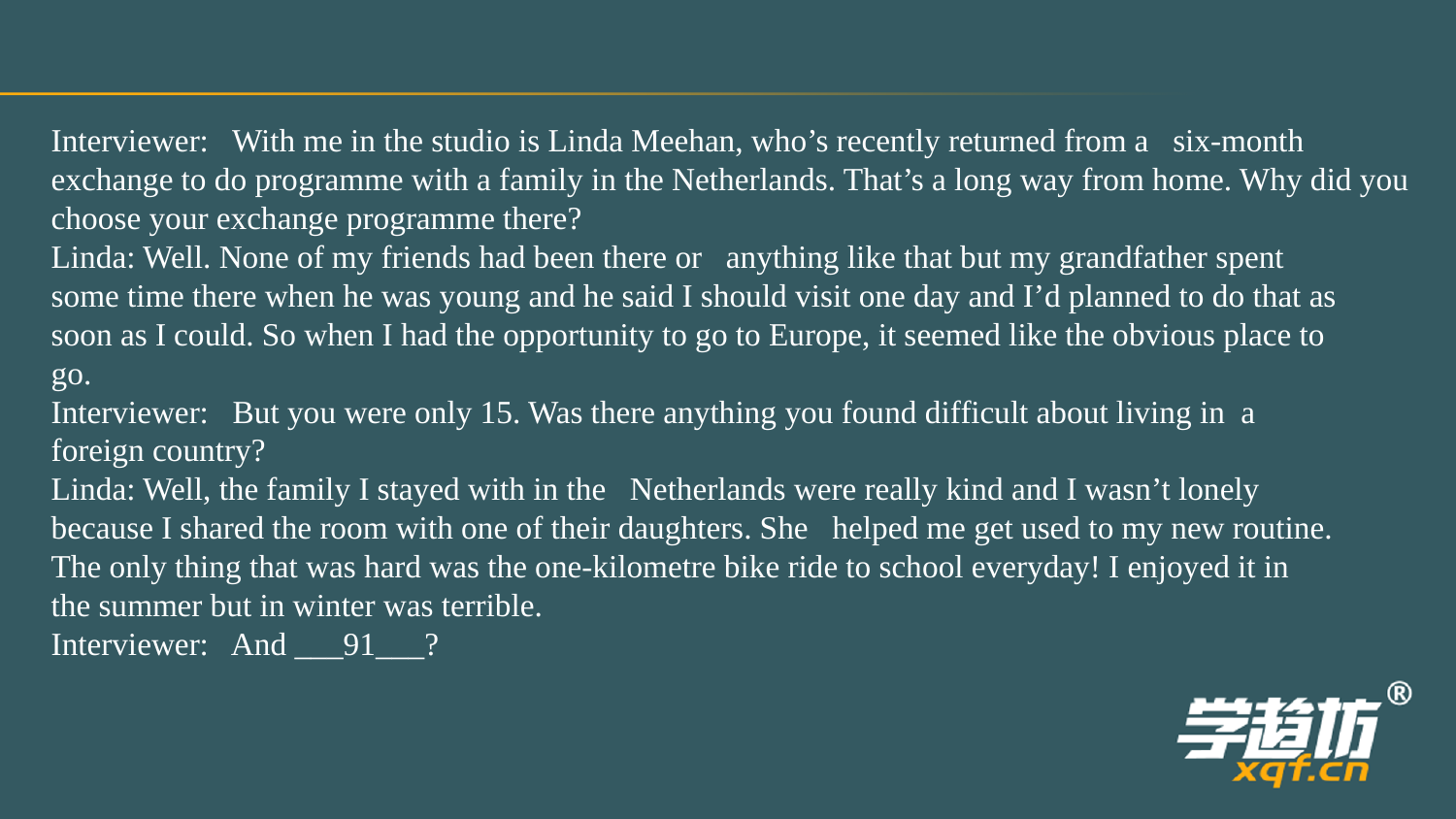

Interviewer:   With me in the studio is Linda Meehan, who’s recently returned from a   six-month
exchange to do programme with a family in the Netherlands. That’s a long way from home. Why did you
choose your exchange programme there?
Linda: Well. None of my friends had been there or   anything like that but my grandfather spent
some time there when he was young and he said I should visit one day and I’d planned to do that as
soon as I could. So when I had the opportunity to go to Europe, it seemed like the obvious place to
go.
Interviewer:   But you were only 15. Was there anything you found difficult about living in  a
foreign country?
Linda: Well, the family I stayed with in the   Netherlands were really kind and I wasn’t lonely
because I shared the room with one of their daughters. She   helped me get used to my new routine.
The only thing that was hard was the one-kilometre bike ride to school everyday! I enjoyed it in
the summer but in winter was terrible.
Interviewer:   And ___91___?